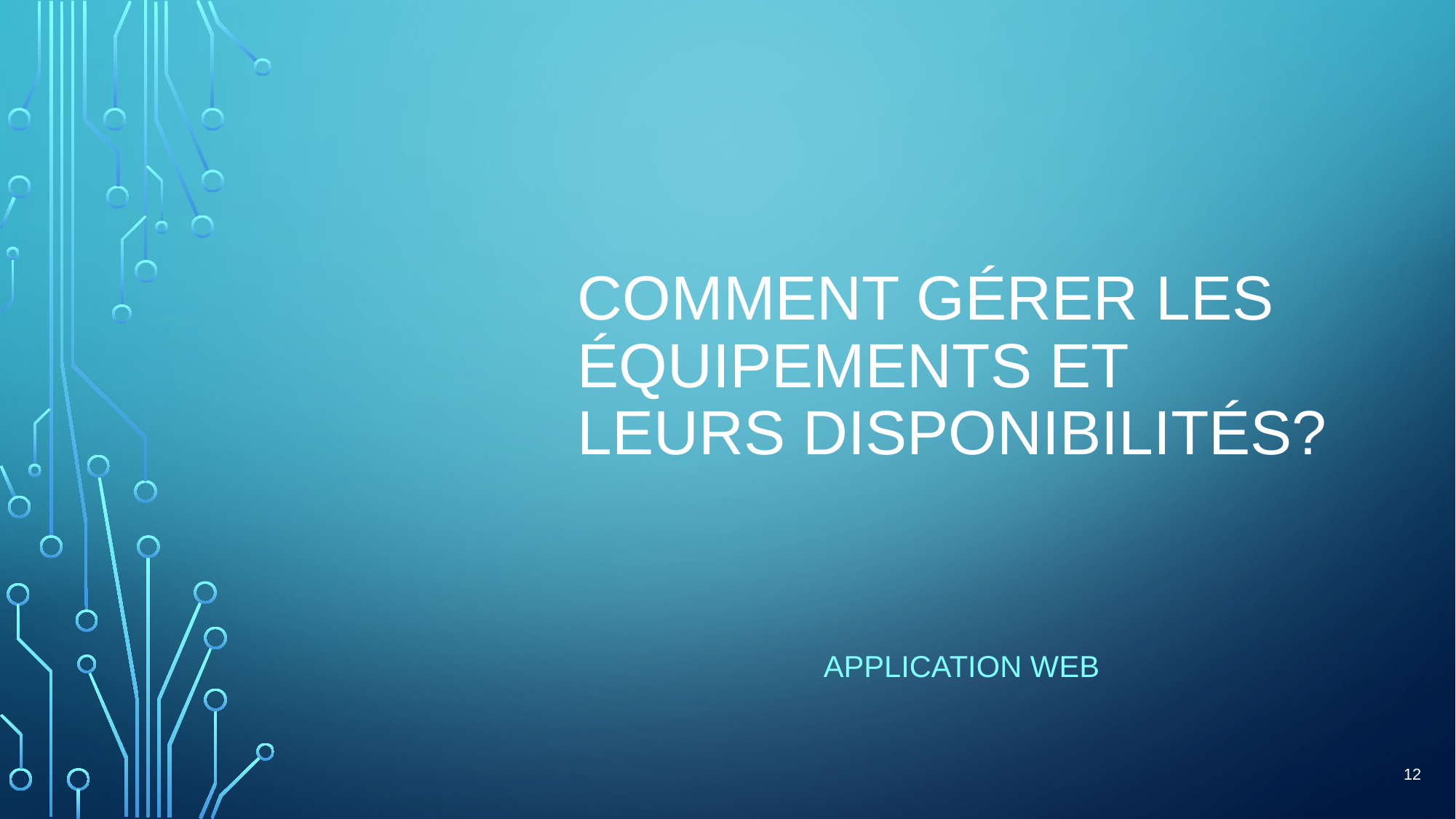

# Comment gérer les équipements et leurs disponibilités?
Application Web
12